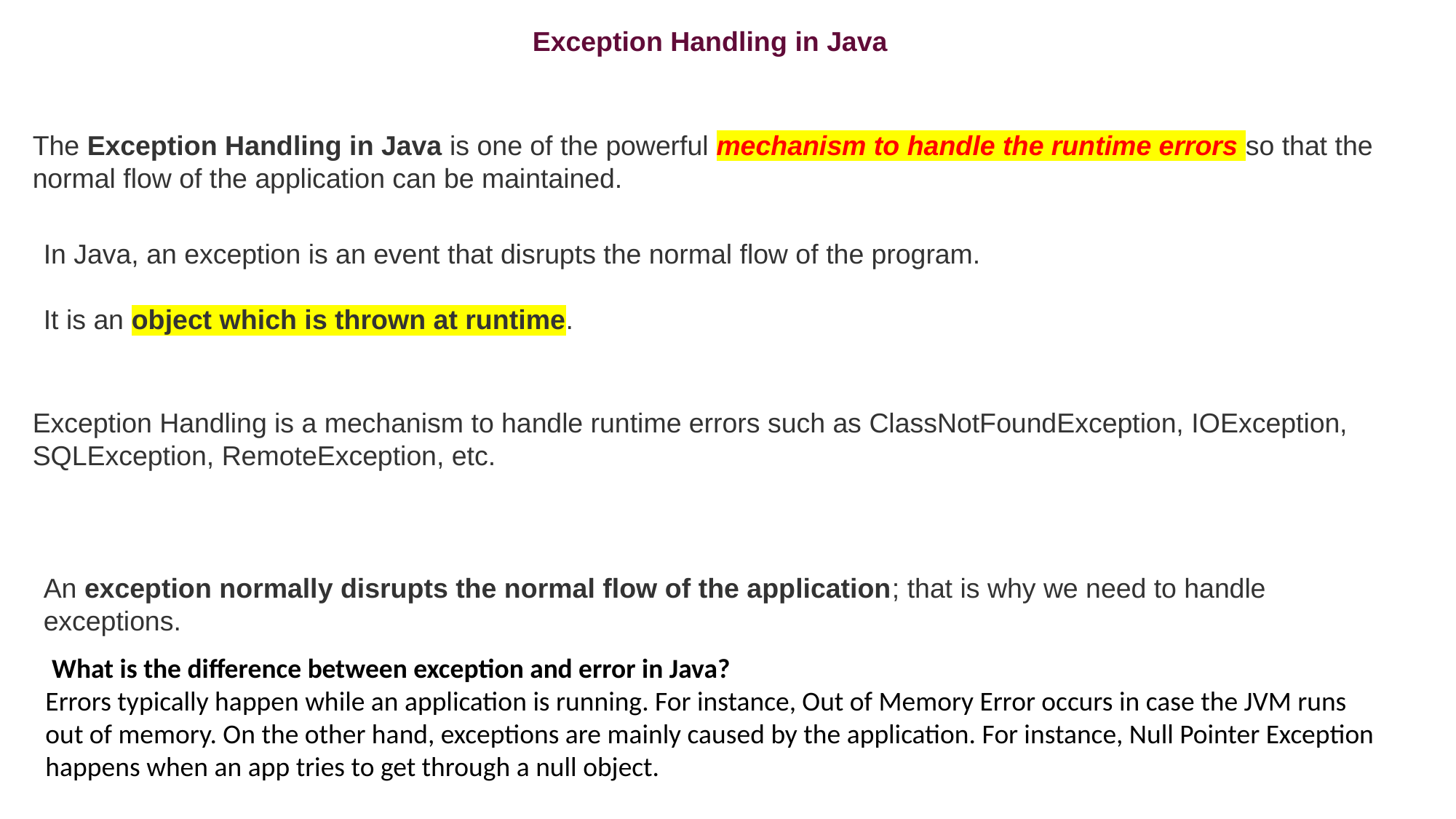

Exception Handling in Java
The Exception Handling in Java is one of the powerful mechanism to handle the runtime errors so that the normal flow of the application can be maintained.
In Java, an exception is an event that disrupts the normal flow of the program.

It is an object which is thrown at runtime.
Exception Handling is a mechanism to handle runtime errors such as ClassNotFoundException, IOException, SQLException, RemoteException, etc.
An exception normally disrupts the normal flow of the application; that is why we need to handle exceptions.
 What is the difference between exception and error in Java?
Errors typically happen while an application is running. For instance, Out of Memory Error occurs in case the JVM runs out of memory. On the other hand, exceptions are mainly caused by the application. For instance, Null Pointer Exception happens when an app tries to get through a null object.